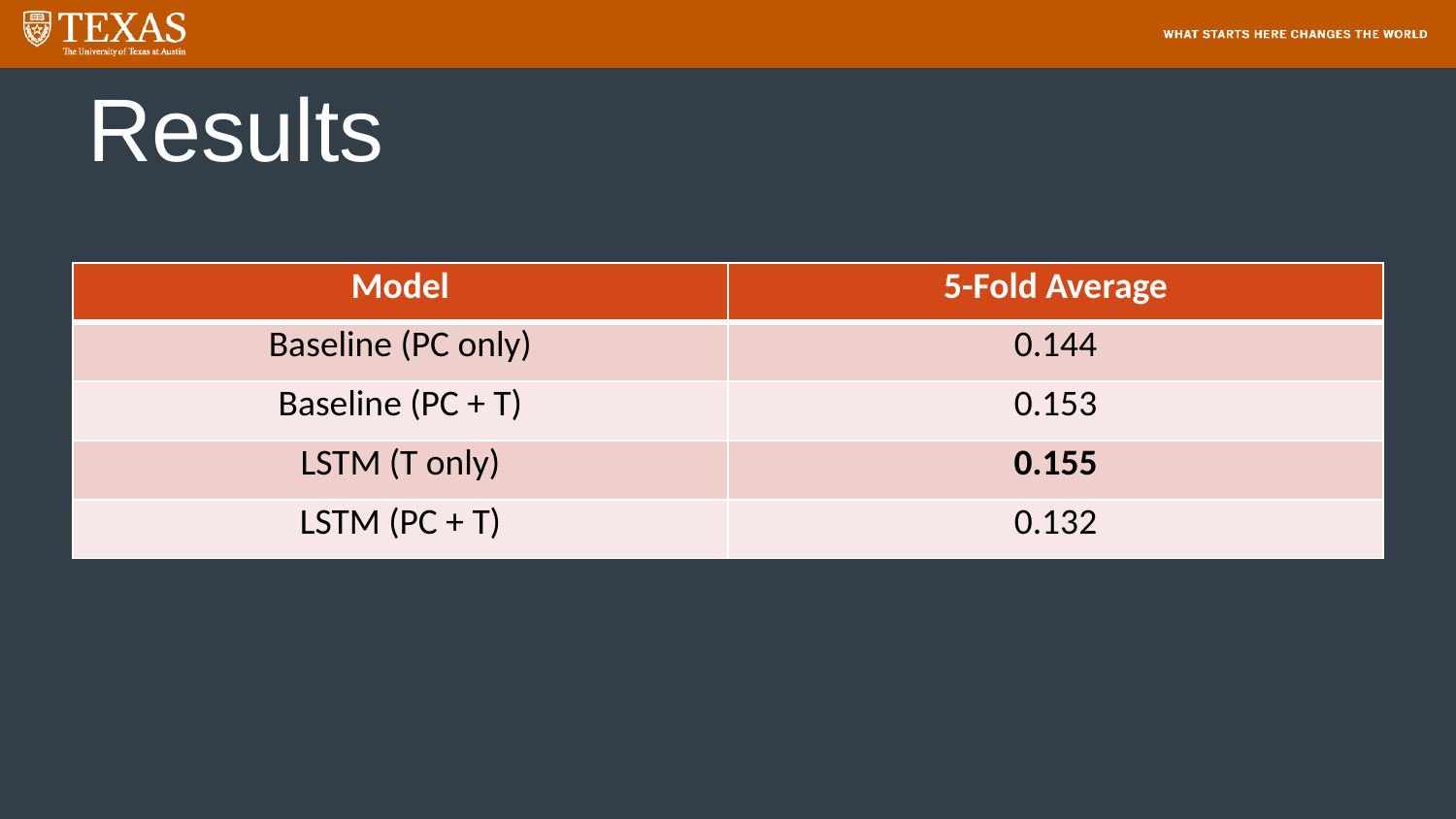

# Results
| Model | 5-Fold Average |
| --- | --- |
| Baseline (PC only) | 0.144 |
| Baseline (PC + T) | 0.153 |
| LSTM (T only) | 0.155 |
| LSTM (PC + T) | 0.132 |